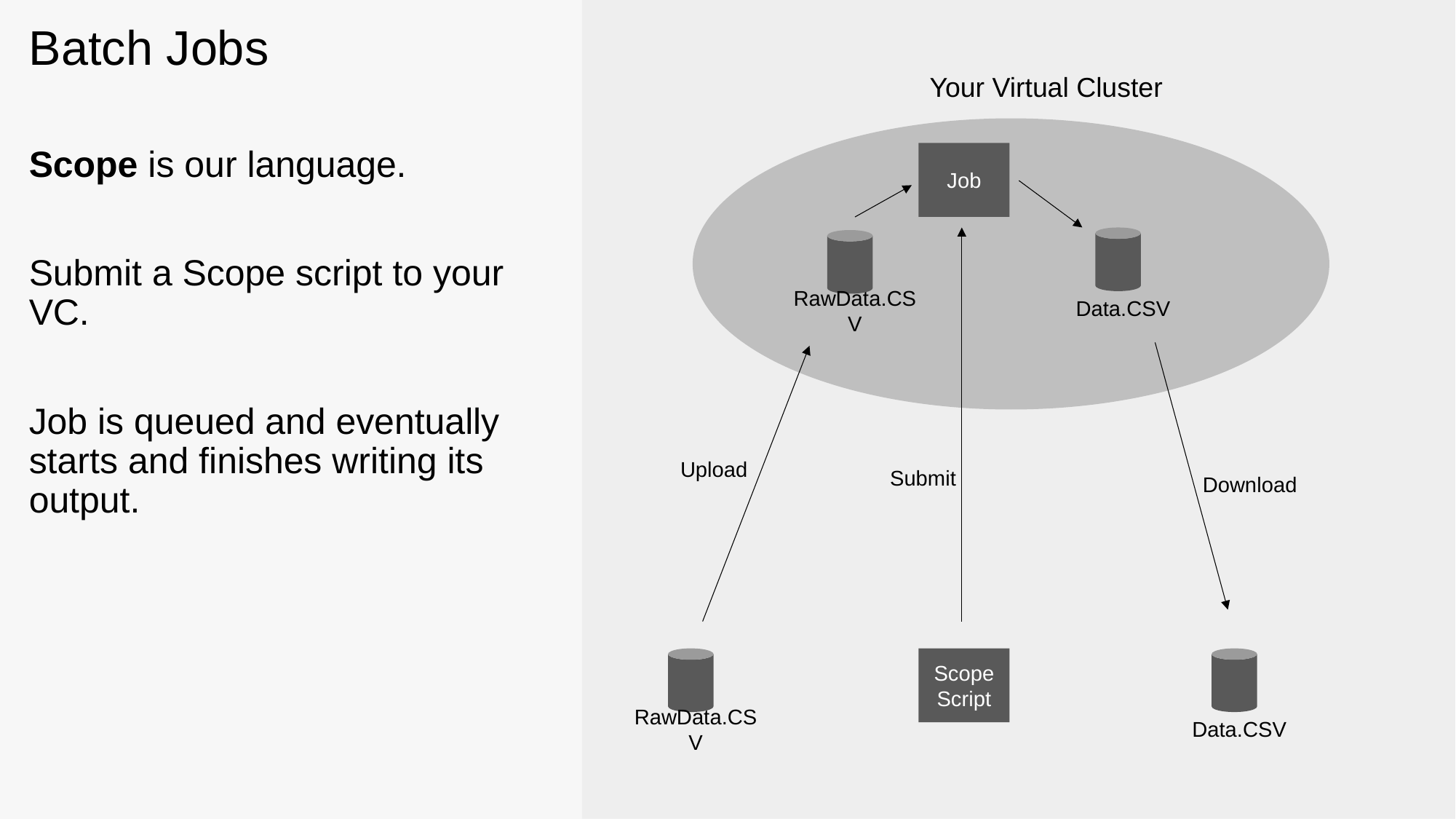

Batch Jobs

Scope is our language.

Submit a Scope script to your VC.

Job is queued and eventually starts and finishes writing its output.

Your Virtual Cluster

Job

Data.CSV

RawData.CSV
Upload
Download

Data.CSV
Submit

RawData.CSV
Scope Script